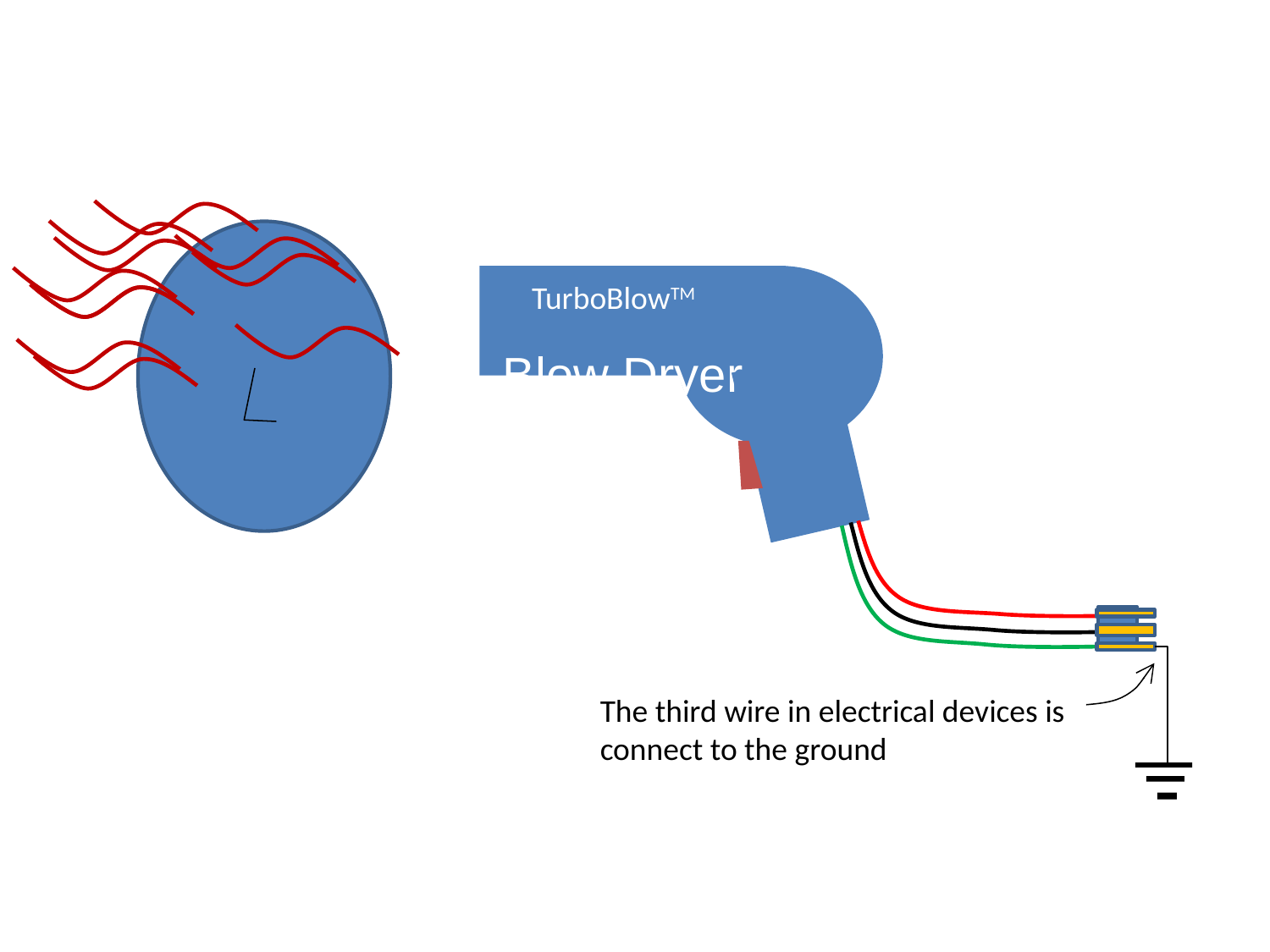

TurboBlowTM

Blow Dryer

The third wire in electrical devices is connect to the ground